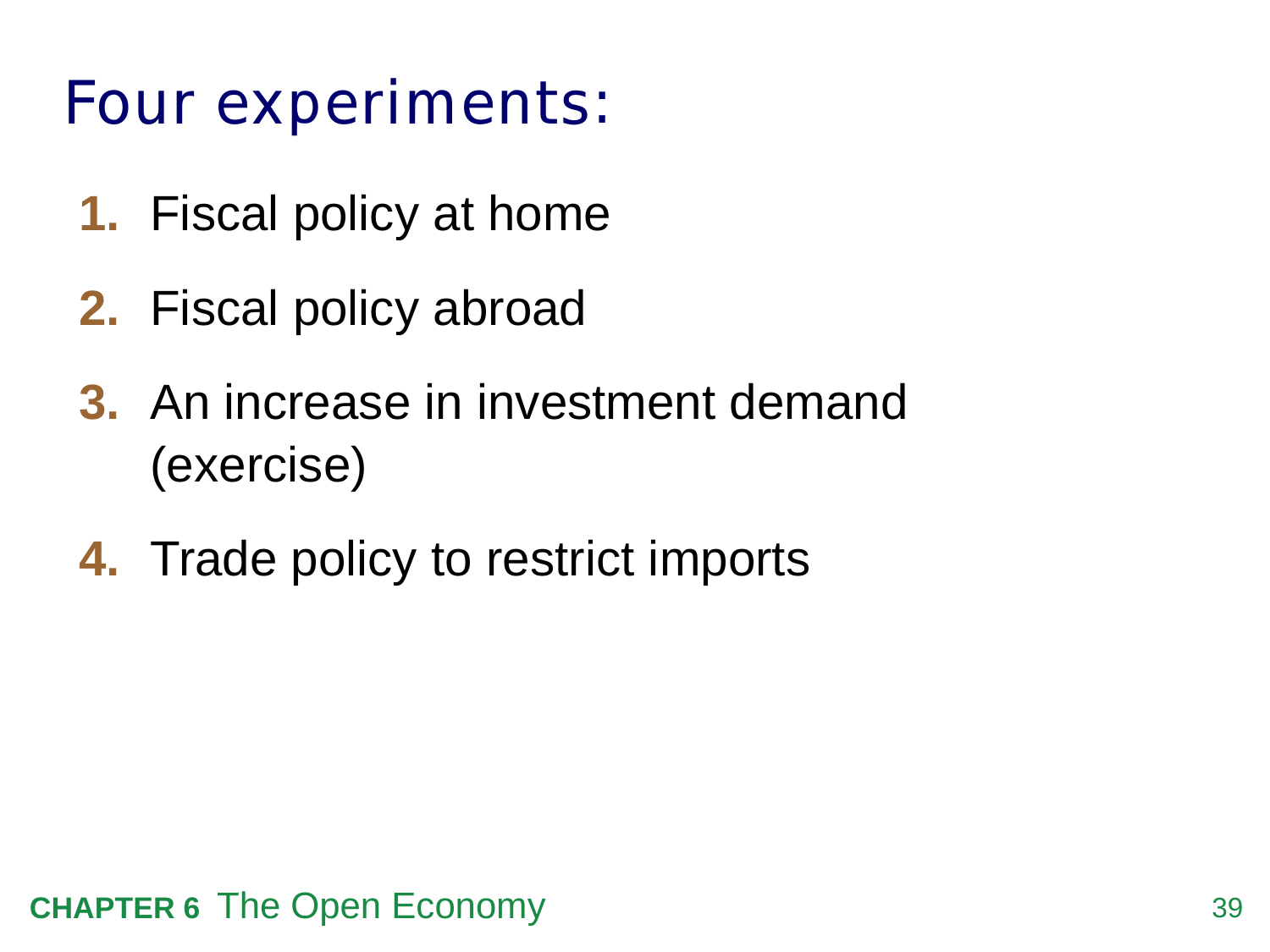

# Four experiments:
1.	Fiscal policy at home
2.	Fiscal policy abroad
3.	An increase in investment demand
(exercise)
4.	Trade policy to restrict imports